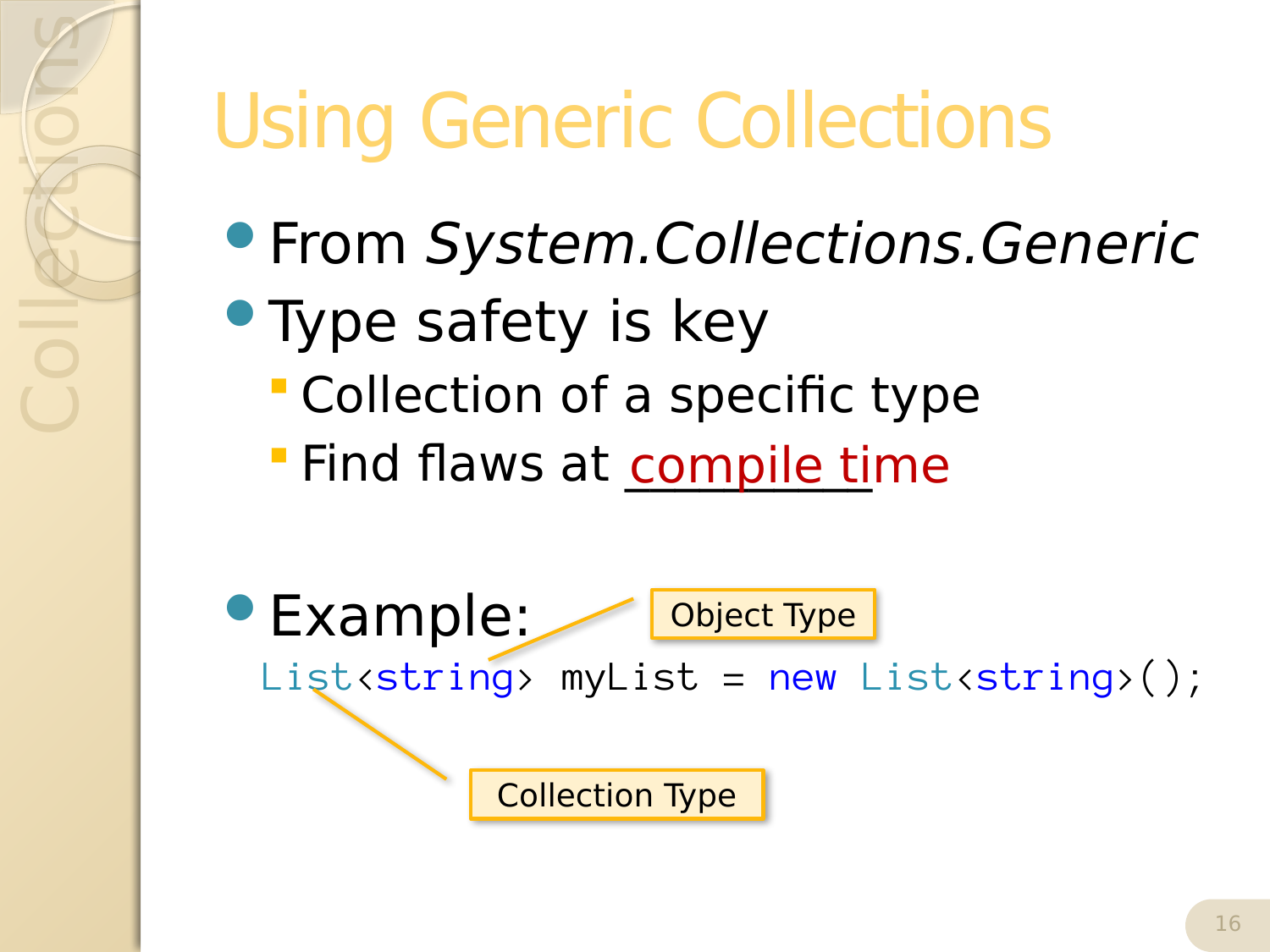

# Using Generic Collections
From System.Collections.Generic
Type safety is key
Collection of a specific type
Find flaws at __________

Example:
List<string> myList = new List<string>();

compile time
Object Type
Collection Type
16